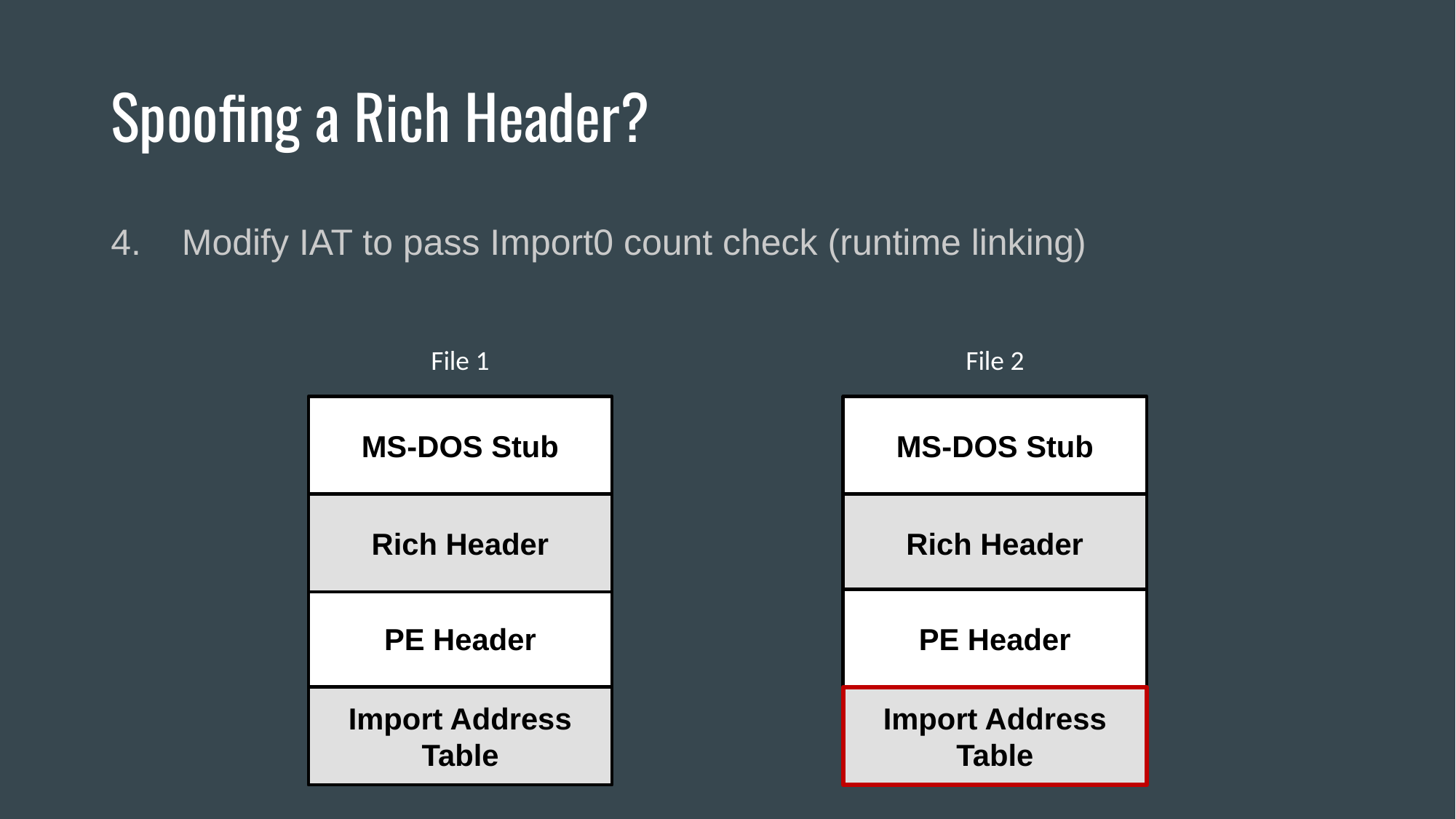

# Spoofing a Rich Header?
4.    Modify IAT to pass Import0 count check (runtime linking)
File 1
File 2
MS-DOS Stub
MS-DOS Stub
Rich Header
Rich Header
PE Header
PE Header
Import Address Table
Import Address Table